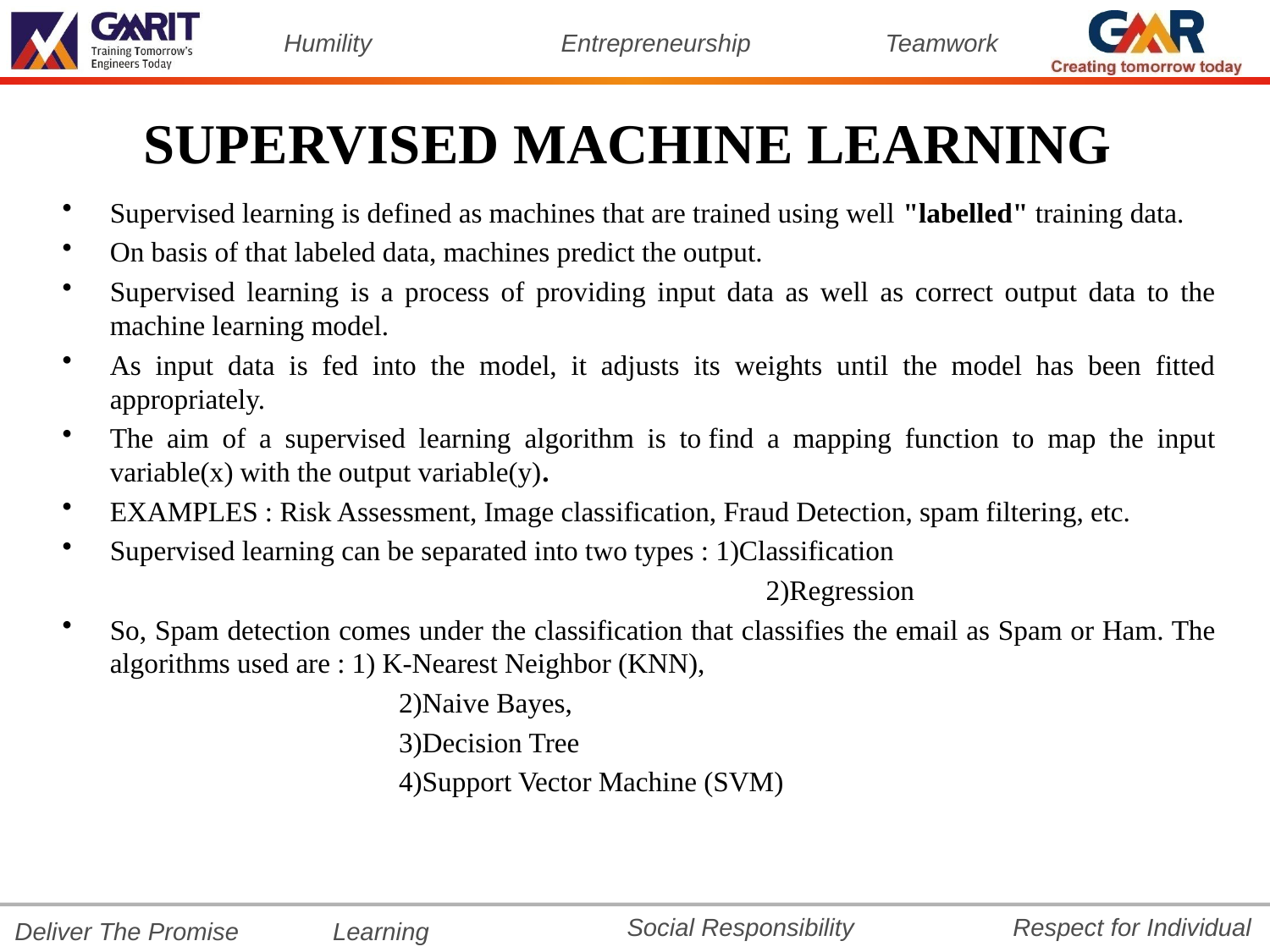

# SUPERVISED MACHINE LEARNING
Supervised learning is defined as machines that are trained using well "labelled" training data.
On basis of that labeled data, machines predict the output.
Supervised learning is a process of providing input data as well as correct output data to the machine learning model.
As input data is fed into the model, it adjusts its weights until the model has been fitted appropriately.
The aim of a supervised learning algorithm is to find a mapping function to map the input variable(x) with the output variable(y).
EXAMPLES : Risk Assessment, Image classification, Fraud Detection, spam filtering, etc.
Supervised learning can be separated into two types : 1)Classification
						   2)Regression
So, Spam detection comes under the classification that classifies the email as Spam or Ham. The algorithms used are : 1) K-Nearest Neighbor (KNN),
          		     2)Naive Bayes,
         		     3)Decision Tree
         		     4)Support Vector Machine (SVM)